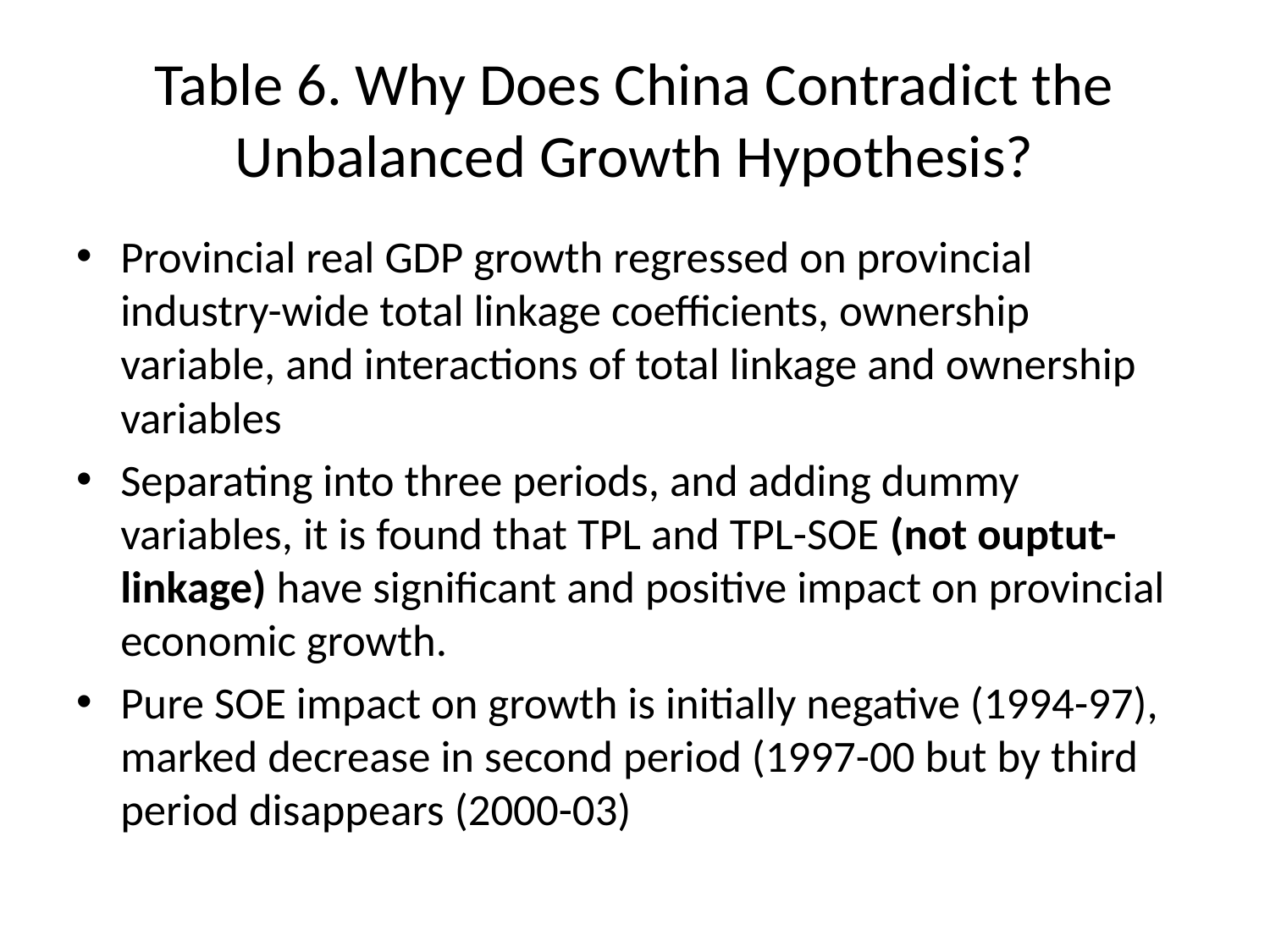

# Table 6. Why Does China Contradict the Unbalanced Growth Hypothesis?
Provincial real GDP growth regressed on provincial industry-wide total linkage coefficients, ownership variable, and interactions of total linkage and ownership variables
Separating into three periods, and adding dummy variables, it is found that TPL and TPL-SOE (not ouptut-linkage) have significant and positive impact on provincial economic growth.
Pure SOE impact on growth is initially negative (1994-97), marked decrease in second period (1997-00 but by third period disappears (2000-03)